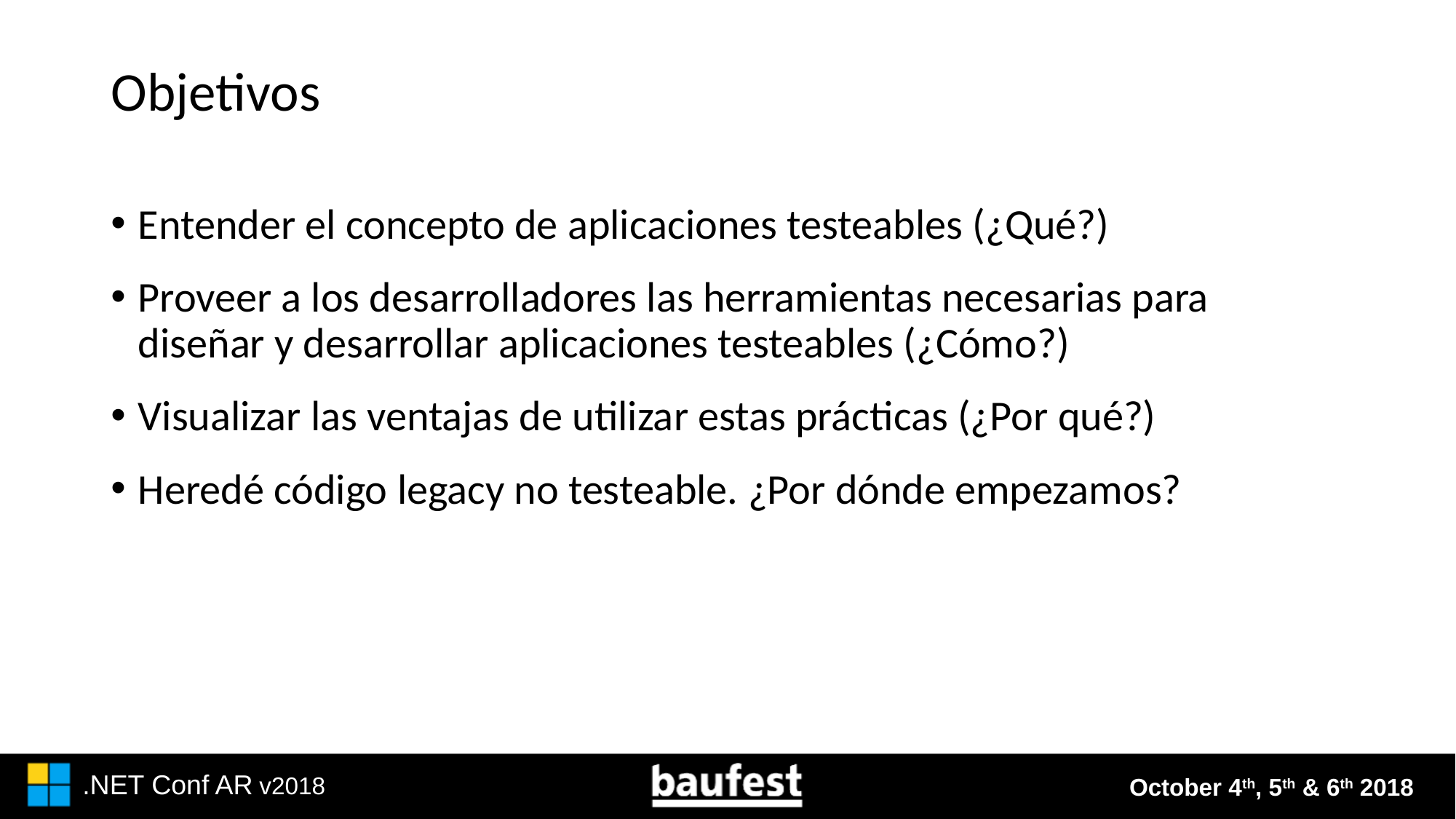

# Objetivos
Entender el concepto de aplicaciones testeables (¿Qué?)
Proveer a los desarrolladores las herramientas necesarias para diseñar y desarrollar aplicaciones testeables (¿Cómo?)
Visualizar las ventajas de utilizar estas prácticas (¿Por qué?)
Heredé código legacy no testeable. ¿Por dónde empezamos?